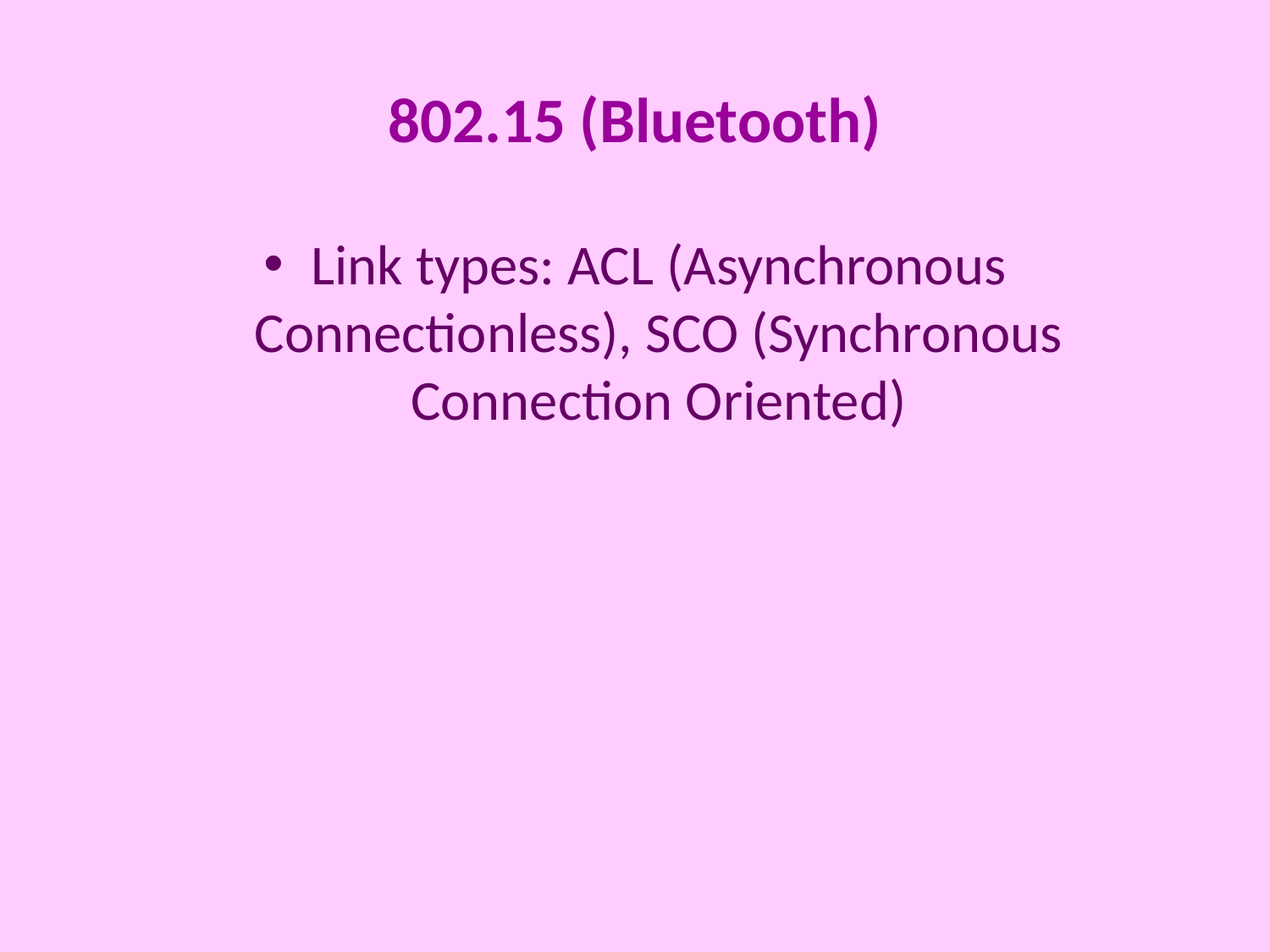

# 802.15 (Bluetooth)
Link types: ACL (Asynchronous Connectionless), SCO (Synchronous Connection Oriented)